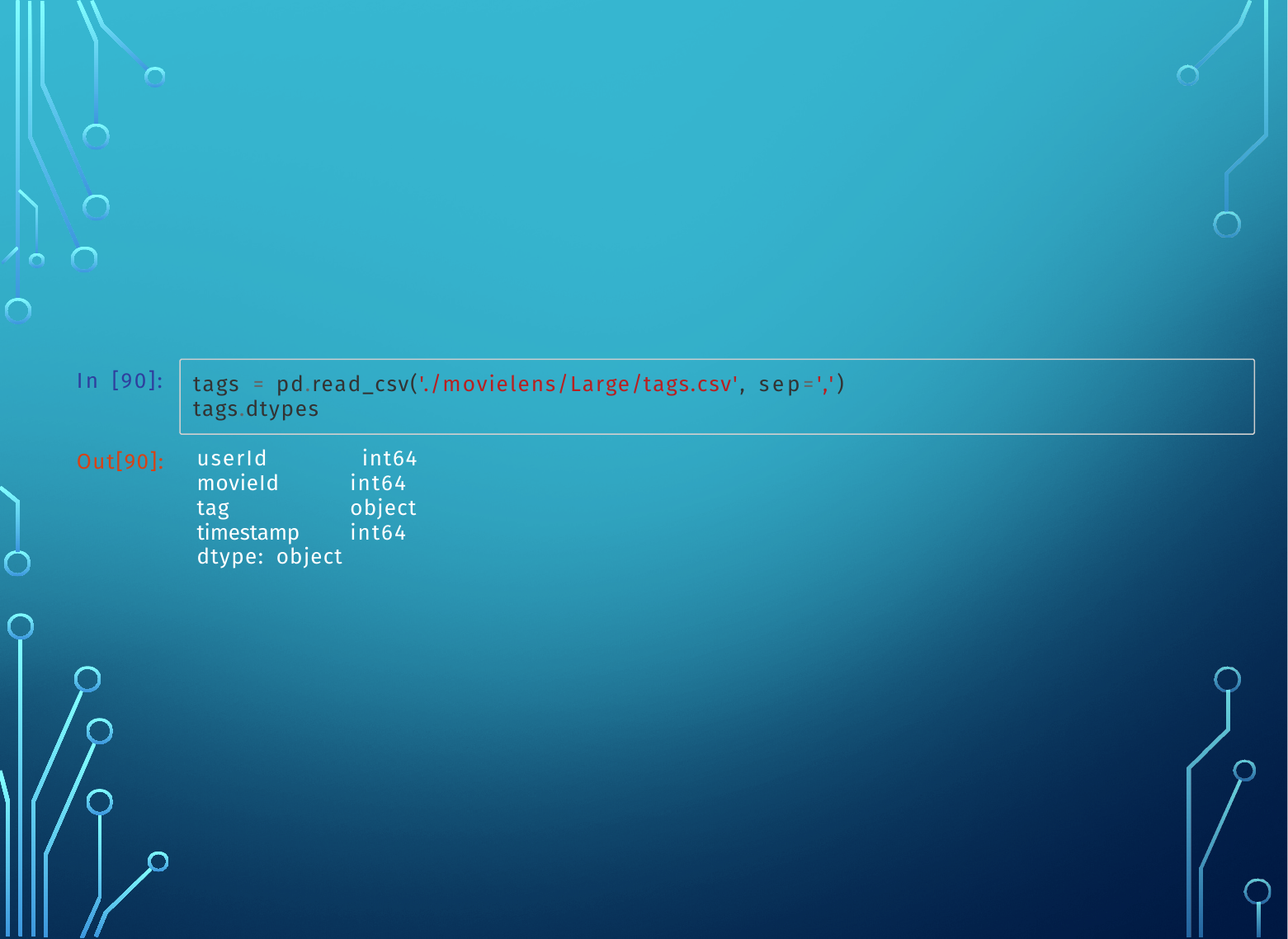

In [90]:
tags = pd.read_csv('./movielens/Large/tags.csv', sep=',') tags.dtypes
userId movieId tag timestamp
int64 int64 object int64
Out[90]:
dtype: object